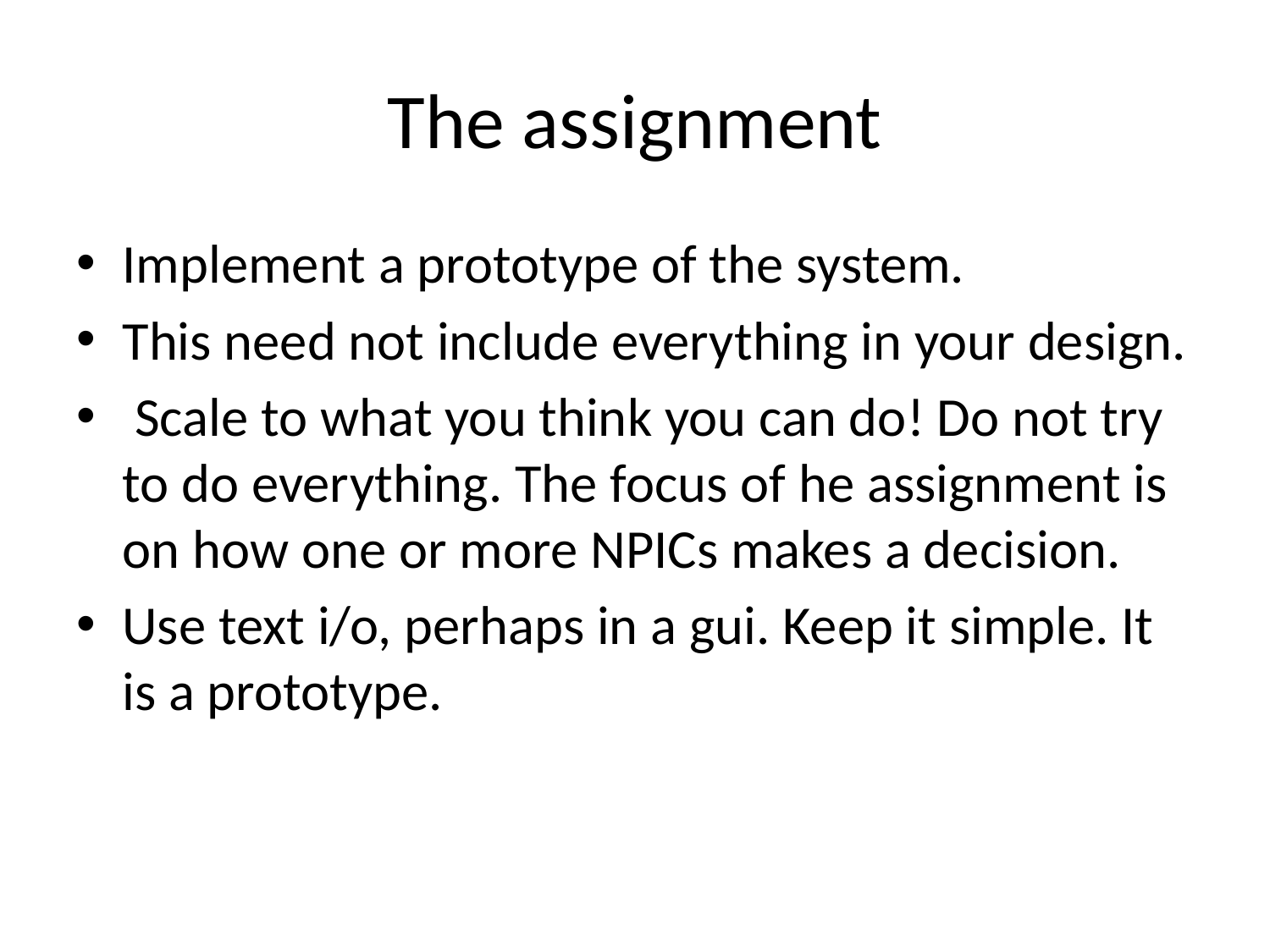

# The assignment
Implement a prototype of the system.
This need not include everything in your design.
 Scale to what you think you can do! Do not try to do everything. The focus of he assignment is on how one or more NPICs makes a decision.
Use text i/o, perhaps in a gui. Keep it simple. It is a prototype.